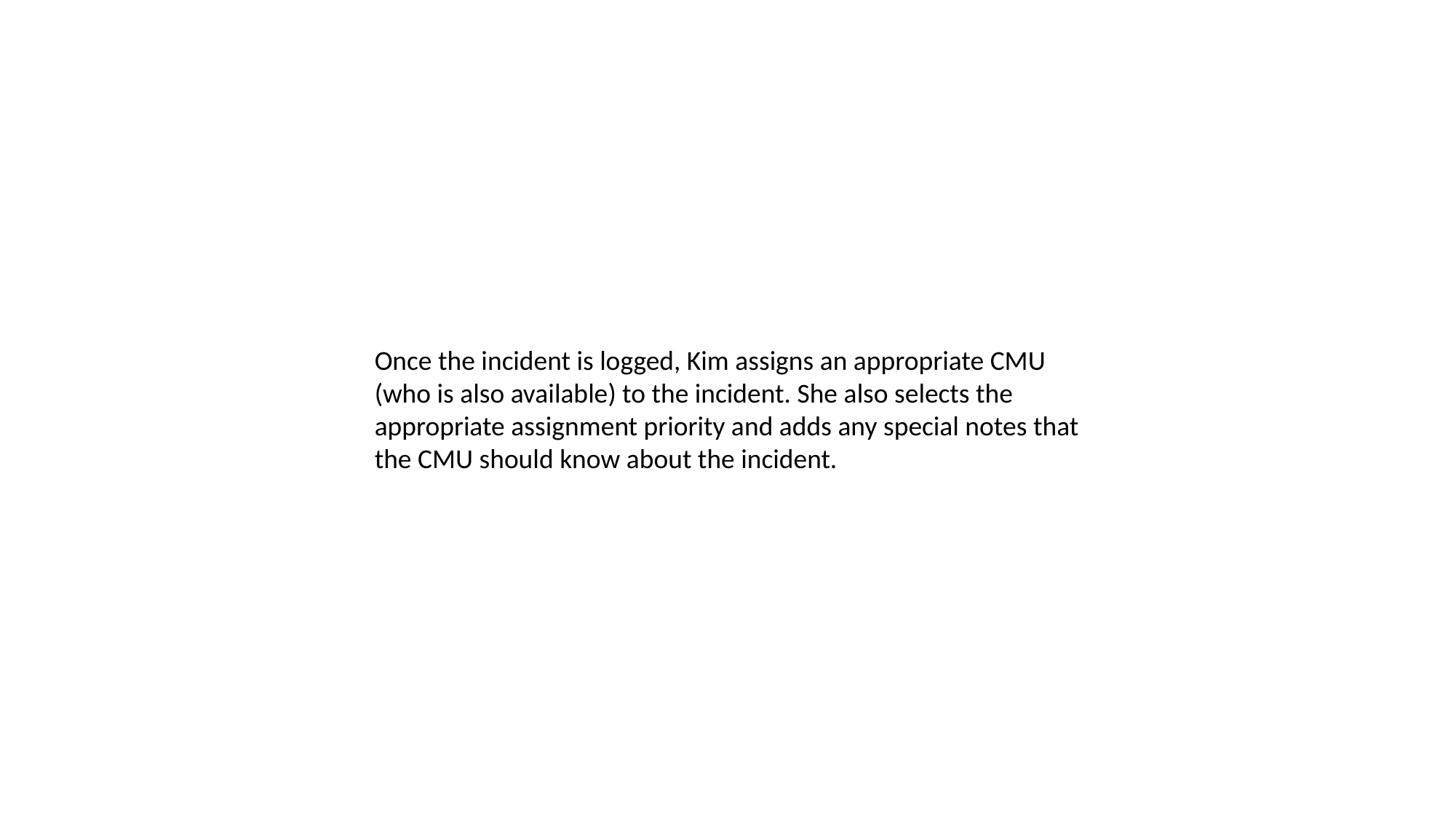

Once the incident is logged, Kim assigns an appropriate CMU (who is also available) to the incident. She also selects the appropriate assignment priority and adds any special notes that the CMU should know about the incident.